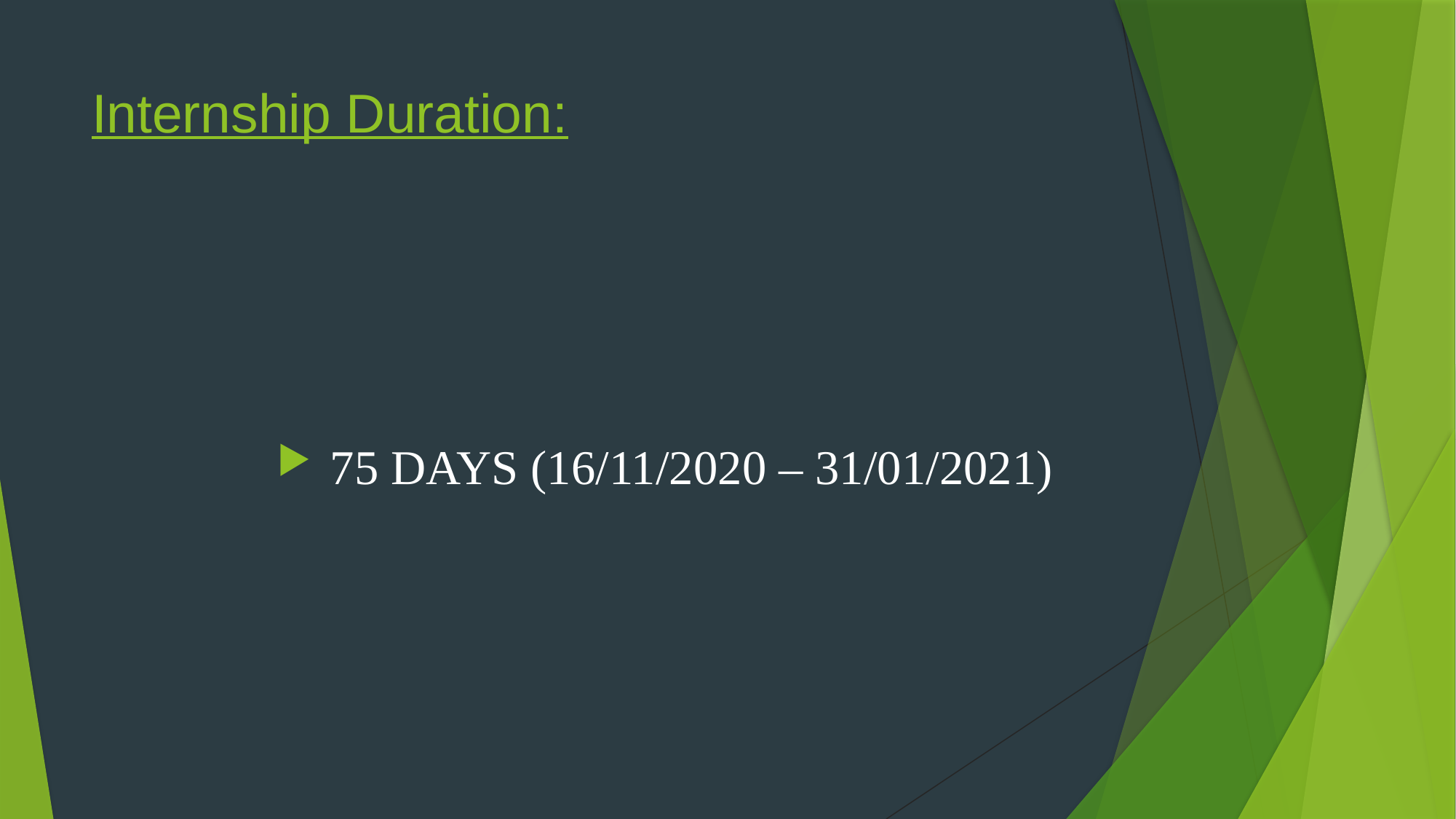

# Internship Duration:
 75 DAYS (16/11/2020 – 31/01/2021)